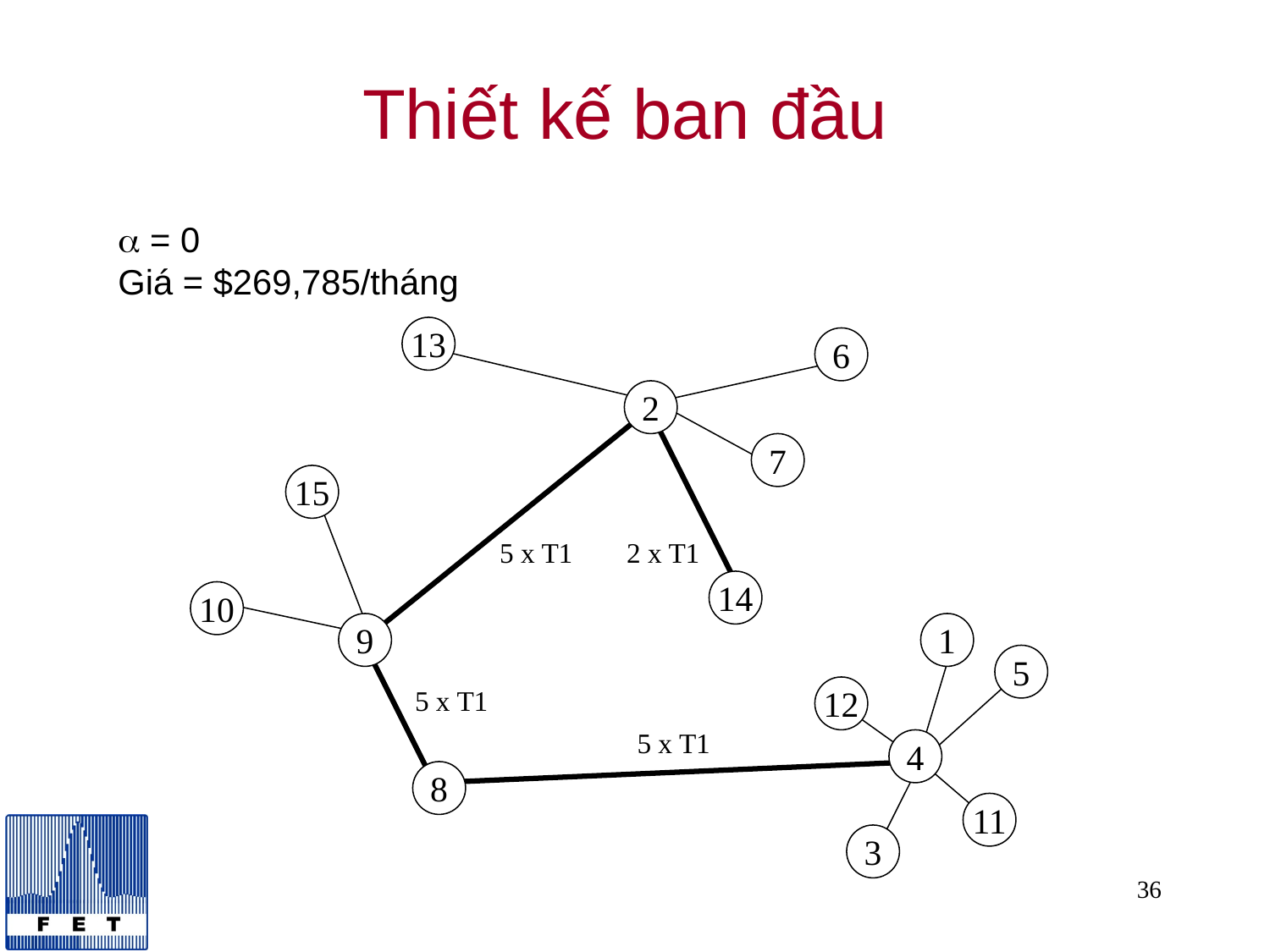

# Thiết kế ban đầu
α = 0
Giá = $269,785/tháng
13
6

2

7
15

5 x T1
2 x T1
14
10

9
1

5

5 x T1
12

5 x T1
4
8

11
3
36